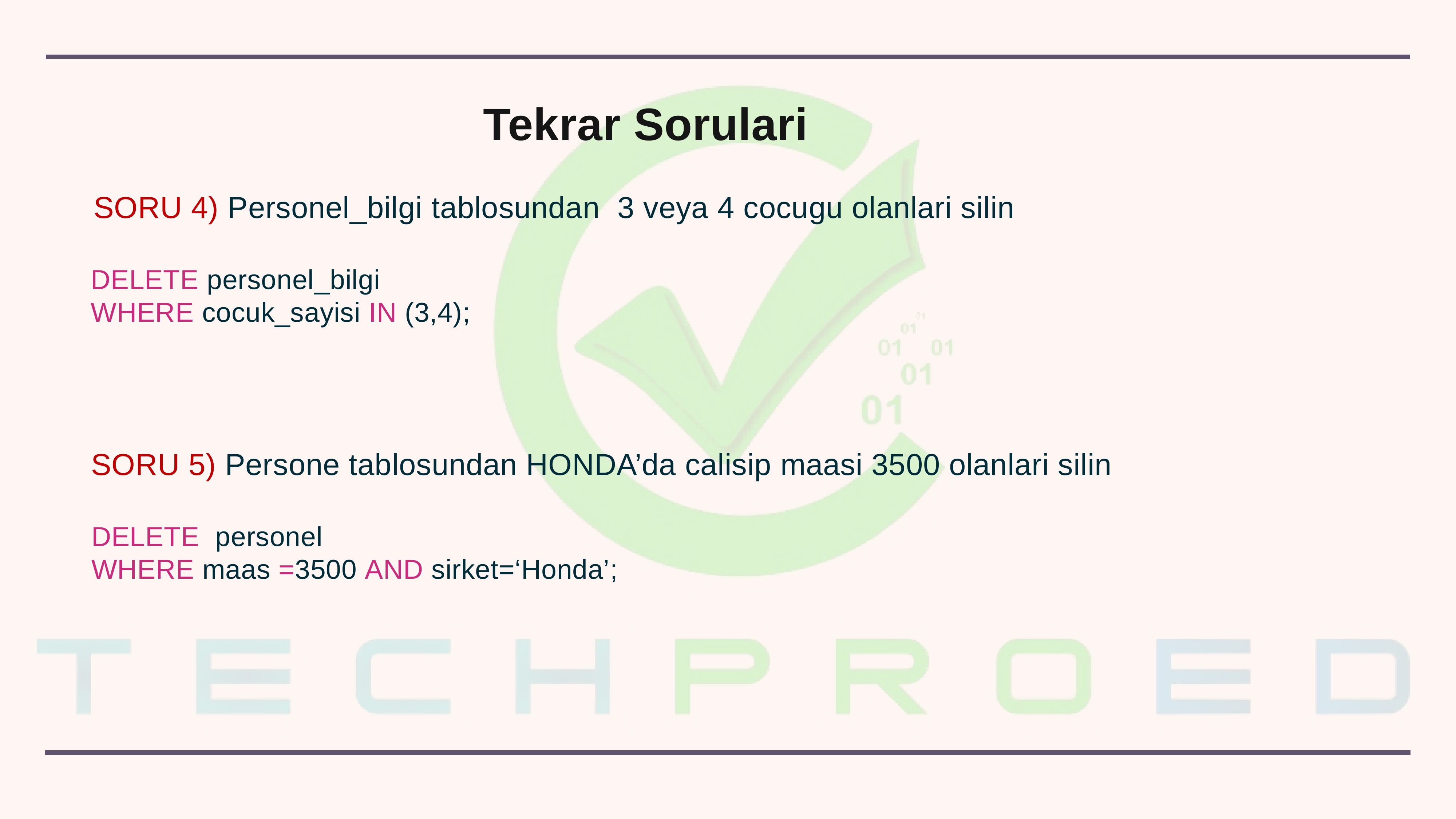

Tekrar Sorulari
SORU 4) Personel_bilgi tablosundan  3 veya 4 cocugu olanlari silin
DELETE personel_bilgi
WHERE cocuk_sayisi IN (3,4);
SORU 5) Persone tablosundan HONDA’da calisip maasi 3500 olanlari silin
DELETE  personel
WHERE maas =3500 AND sirket=‘Honda’;